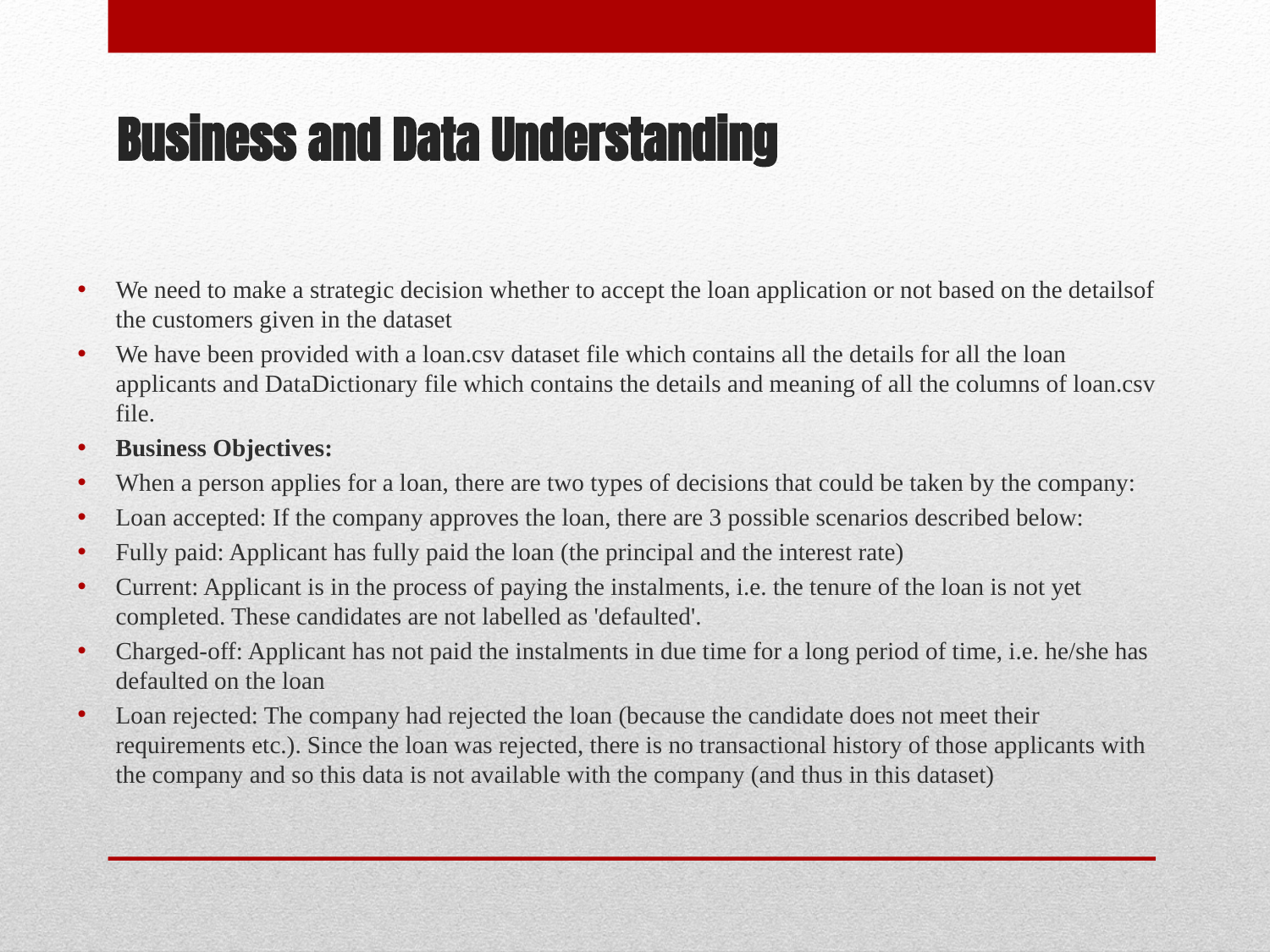

# Business and Data Understanding
We need to make a strategic decision whether to accept the loan application or not based on the detailsof the customers given in the dataset
We have been provided with a loan.csv dataset file which contains all the details for all the loan applicants and DataDictionary file which contains the details and meaning of all the columns of loan.csv file.
Business Objectives:
When a person applies for a loan, there are two types of decisions that could be taken by the company:
Loan accepted: If the company approves the loan, there are 3 possible scenarios described below:
Fully paid: Applicant has fully paid the loan (the principal and the interest rate)
Current: Applicant is in the process of paying the instalments, i.e. the tenure of the loan is not yet completed. These candidates are not labelled as 'defaulted'.
Charged-off: Applicant has not paid the instalments in due time for a long period of time, i.e. he/she has defaulted on the loan
Loan rejected: The company had rejected the loan (because the candidate does not meet their requirements etc.). Since the loan was rejected, there is no transactional history of those applicants with the company and so this data is not available with the company (and thus in this dataset)